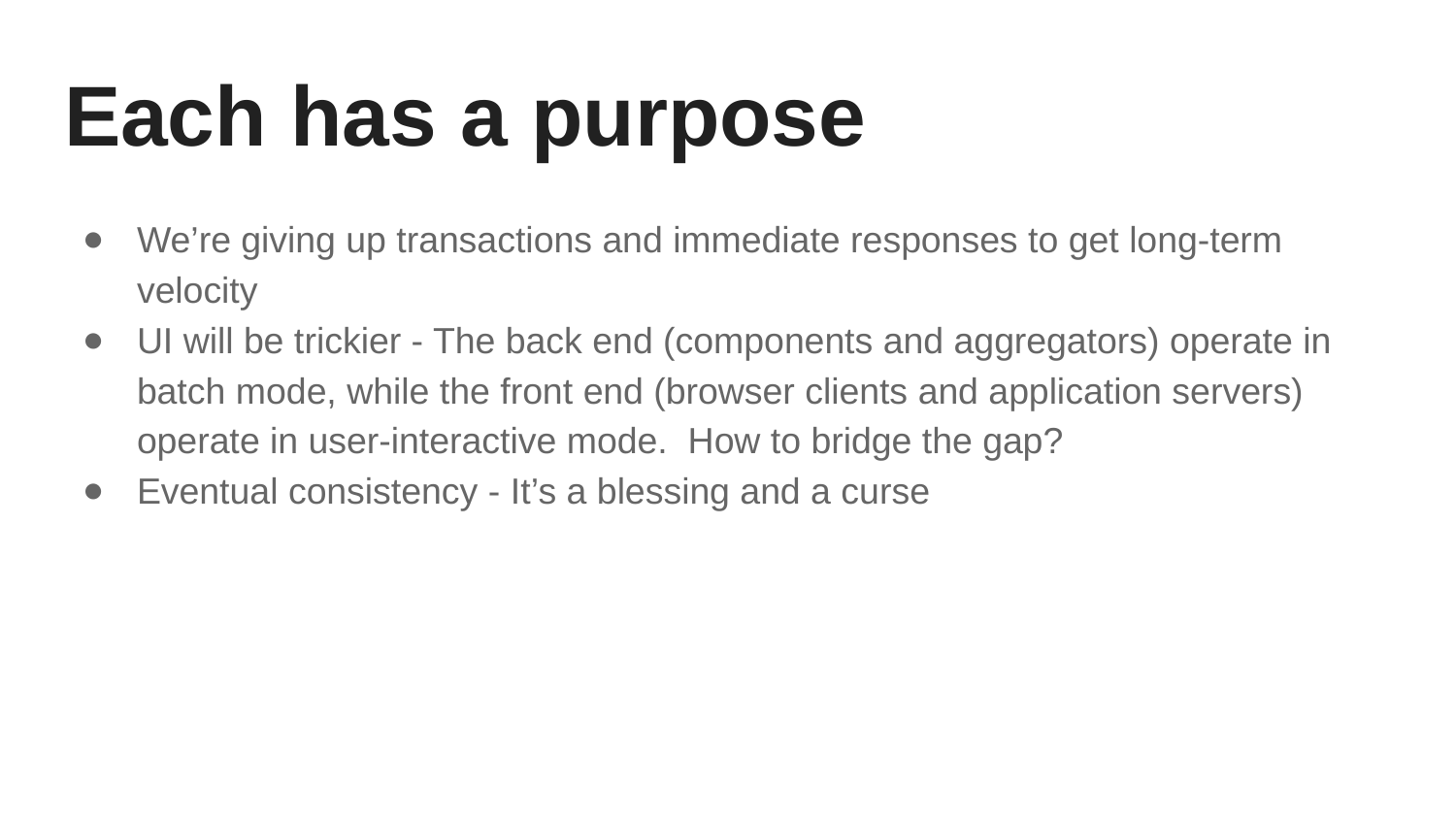

# Each has a purpose
We’re giving up transactions and immediate responses to get long-term velocity
UI will be trickier - The back end (components and aggregators) operate in batch mode, while the front end (browser clients and application servers) operate in user-interactive mode.  How to bridge the gap?
Eventual consistency - It’s a blessing and a curse